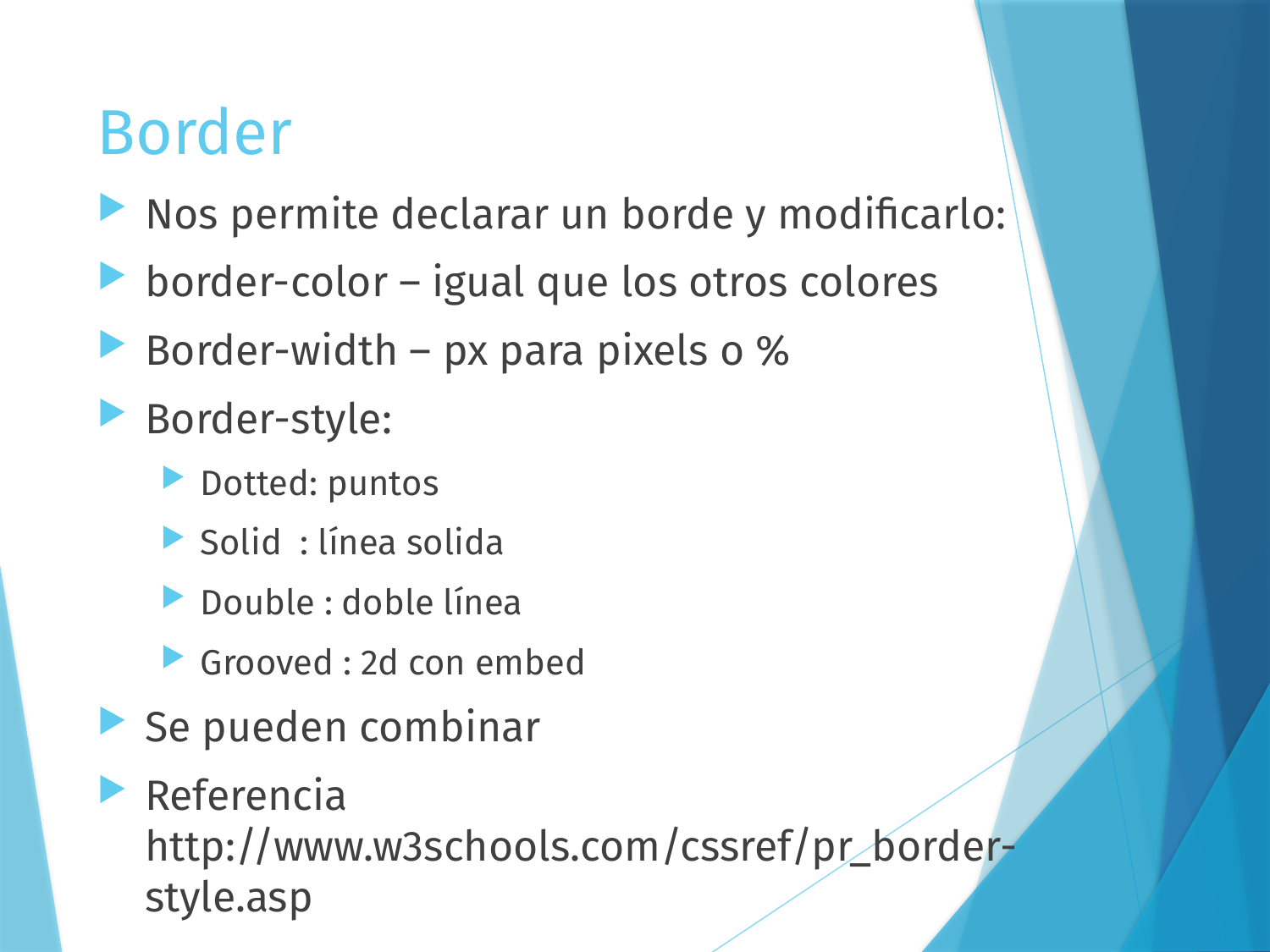

# Border
Nos permite declarar un borde y modificarlo:
border-color – igual que los otros colores
Border-width – px para pixels o %
Border-style:
Dotted: puntos
Solid  : línea solida
Double : doble línea
Grooved : 2d con embed
Se pueden combinar
Referencia http://www.w3schools.com/cssref/pr_border-style.asp